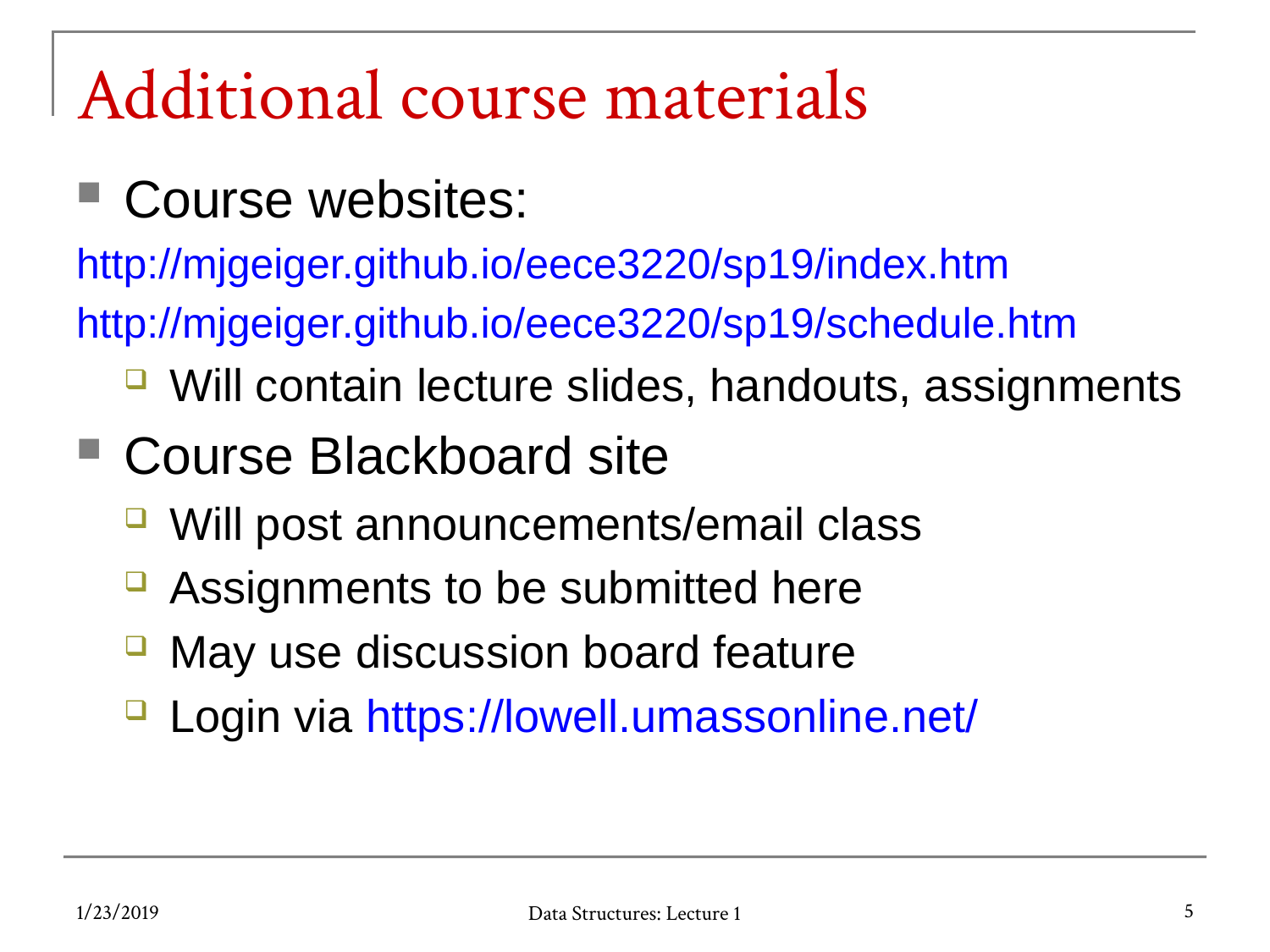

# Additional course materials
Course websites:
http://mjgeiger.github.io/eece3220/sp19/index.htm
http://mjgeiger.github.io/eece3220/sp19/schedule.htm
Will contain lecture slides, handouts, assignments
Course Blackboard site
Will post announcements/email class
Assignments to be submitted here
May use discussion board feature
Login via https://lowell.umassonline.net/

1/23/2019
5
Data Structures: Lecture 1